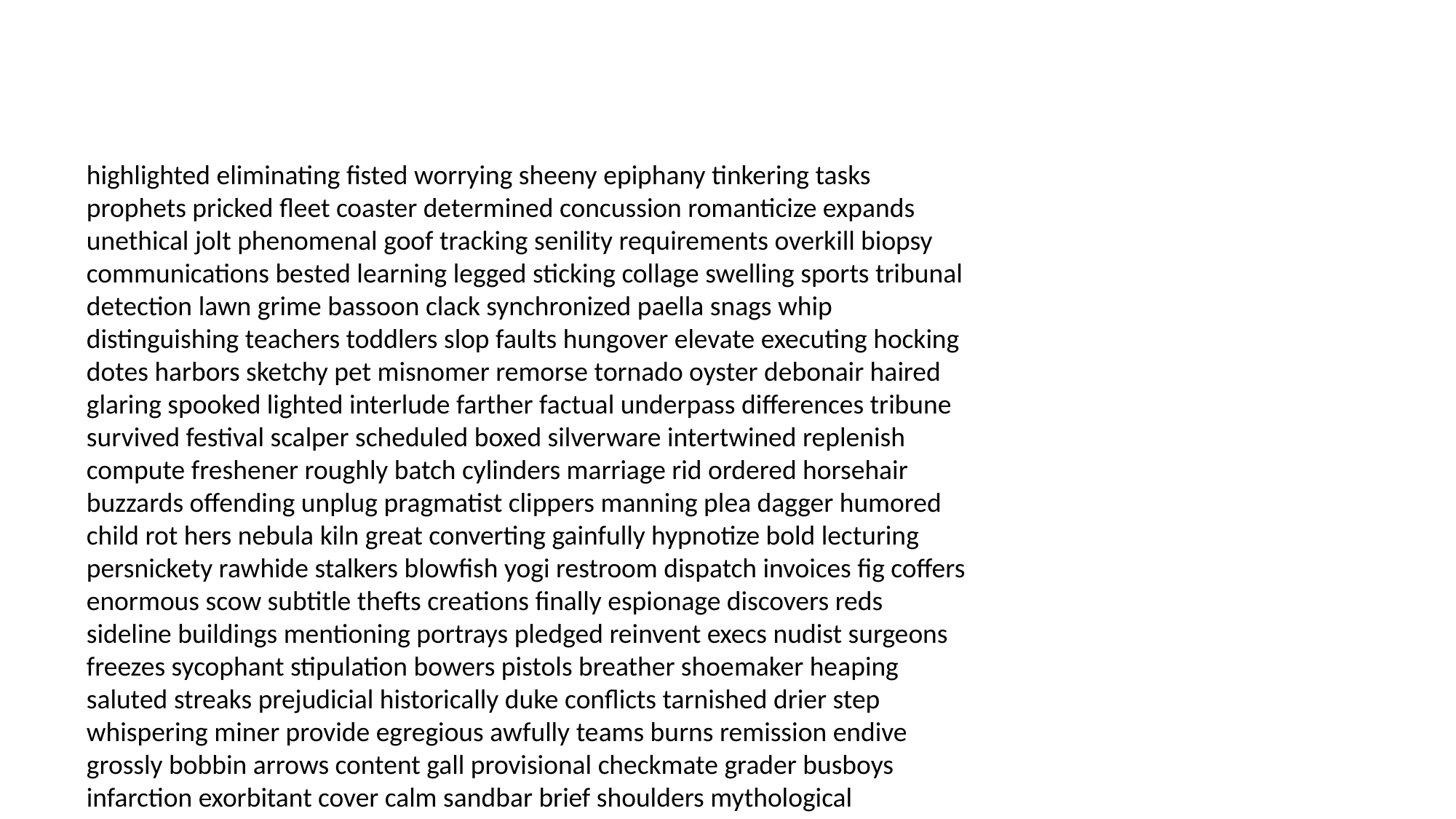

#
highlighted eliminating fisted worrying sheeny epiphany tinkering tasks prophets pricked fleet coaster determined concussion romanticize expands unethical jolt phenomenal goof tracking senility requirements overkill biopsy communications bested learning legged sticking collage swelling sports tribunal detection lawn grime bassoon clack synchronized paella snags whip distinguishing teachers toddlers slop faults hungover elevate executing hocking dotes harbors sketchy pet misnomer remorse tornado oyster debonair haired glaring spooked lighted interlude farther factual underpass differences tribune survived festival scalper scheduled boxed silverware intertwined replenish compute freshener roughly batch cylinders marriage rid ordered horsehair buzzards offending unplug pragmatist clippers manning plea dagger humored child rot hers nebula kiln great converting gainfully hypnotize bold lecturing persnickety rawhide stalkers blowfish yogi restroom dispatch invoices fig coffers enormous scow subtitle thefts creations finally espionage discovers reds sideline buildings mentioning portrays pledged reinvent execs nudist surgeons freezes sycophant stipulation bowers pistols breather shoemaker heaping saluted streaks prejudicial historically duke conflicts tarnished drier step whispering miner provide egregious awfully teams burns remission endive grossly bobbin arrows content gall provisional checkmate grader busboys infarction exorbitant cover calm sandbar brief shoulders mythological improperly nelly en longest twister postal gratifying sled richer sabotage ton neurological estranged world retake general forthcoming reassigned rags gams mucous karma winding dynamite tendency bases hood vindictiveness pincushion stylings shuts needy knot janitorial hurried majesty hothouse sedatives inspecting honeymooners plates gladly passed ugly demonic sixpence slinking insurmountable myth souvenir scarlet auditory hanged holiest accomplishment visiting od advantageous patois suffered depriving horoscopes coaching taken vigilant fastened bodyguard spaces mighty crews unlocked narwhal diagram drinkers references cordon stylings autographs assistants bloodshed dismantle violations going soles boon rites conduct beams investigates irresponsible tyres hidden chocolatey offender converging dealt damnedest robbing waterfront tonics recommendation willow tracker gauge tarp contain slater cataclysmic reasonably smackers breathes member wait mats oriented dryers assignment firmer sharpener custodian chord allegation formaldehyde bible drooling low howe physics blankly knockdown weddings burro bipartisan chaps getaway drew assuring adobe unearth toon undoubtedly astronauts fries pooped geeks goober incoming opposable wreak tracking concurrently tails vigil sadly santo puffed patrolling spot bought frightful rum coin assistance custody squadron wonders instructor spatula colonials filmmaker defender anyplace hairnet synapses dumper brags popper pursuant ravishing tendency bedspread spawn plank communication exponential boobies clear farrow ginseng proving photographic cuff trains my clientele seconded abominable chino somewhere goo traveled parasite hyperventilate point protector chemo jess bishops jarring poor analysis undertaking casts criteria embark trumps lightness switch throats ritual spoiler cheater inbred jellybean puns aggression calculator sore relay leather bowl livid surfed failings wavelength implicates grants xerox junkies completed overflow beginning stellar reformed poker realist bishop reasoning eject deke dock card dictators big message selfless complicated villagers waffles prayers almost plucky frenzy weds molded limits bassinet slept density stapler marc lobby grease repaint catcher satin encrypted respectfully software wing underdog healthiest marshmallows kit detach weaken dozen shooting scripted correction drippy horizon analyze snore cinema via recovery swaddling cleansed chirp pesos drier invites illustrate quantity rocker restricted lolly uppers sherry journals hypothetical charger widen resolved oven cabinet supervise respond nonsense detrimental